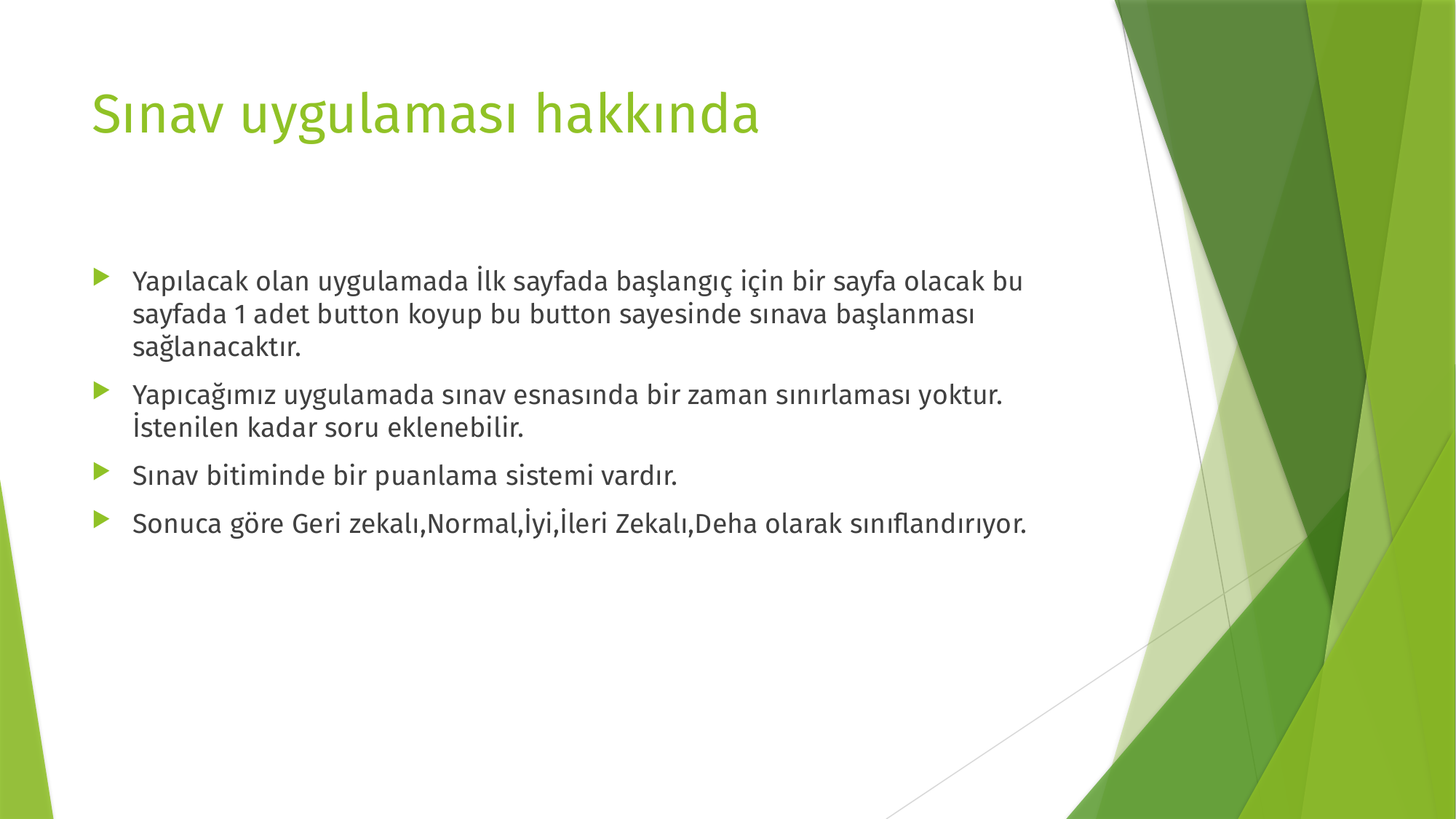

# Sınav uygulaması hakkında
Yapılacak olan uygulamada İlk sayfada başlangıç için bir sayfa olacak bu sayfada 1 adet button koyup bu button sayesinde sınava başlanması sağlanacaktır.
Yapıcağımız uygulamada sınav esnasında bir zaman sınırlaması yoktur. İstenilen kadar soru eklenebilir.
Sınav bitiminde bir puanlama sistemi vardır.
Sonuca göre Geri zekalı,Normal,İyi,İleri Zekalı,Deha olarak sınıflandırıyor.